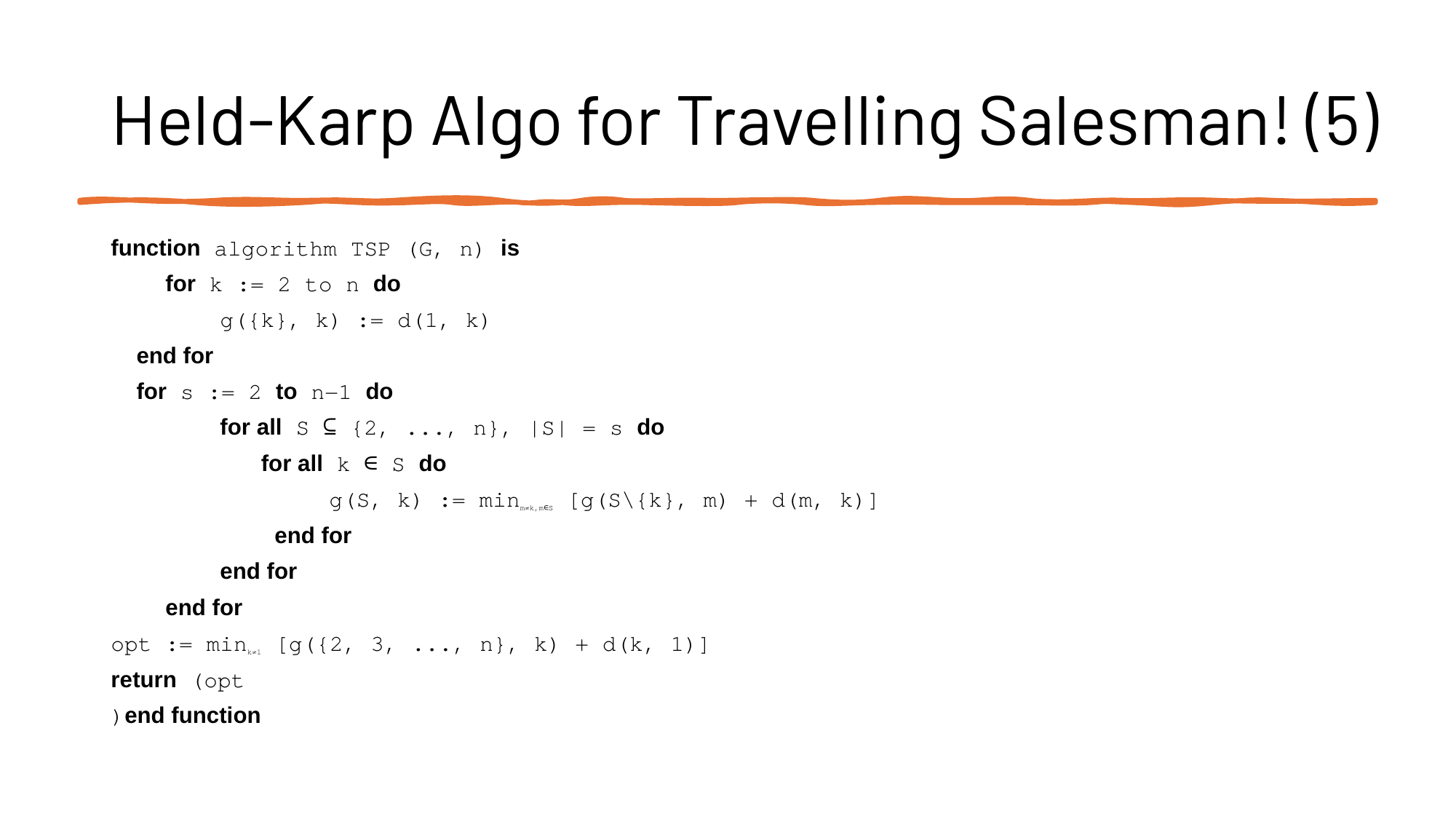

# Held-Karp Algo for Travelling Salesman! (5)

function algorithm TSP (G, n) is
    for k := 2 to n do
        g({k}, k) := d(1, k)
    end for
    for s := 2 to n−1 do
        for all S ⊆ {2, ..., n}, |S| = s do
           for all k ∈ S do
                g(S, k) := minm≠k,m∈S [g(S\{k}, m) + d(m, k)]
            end for
        end for
    end for
opt := mink≠1 [g({2, 3, ..., n}, k) + d(k, 1)]
return (opt
)end function